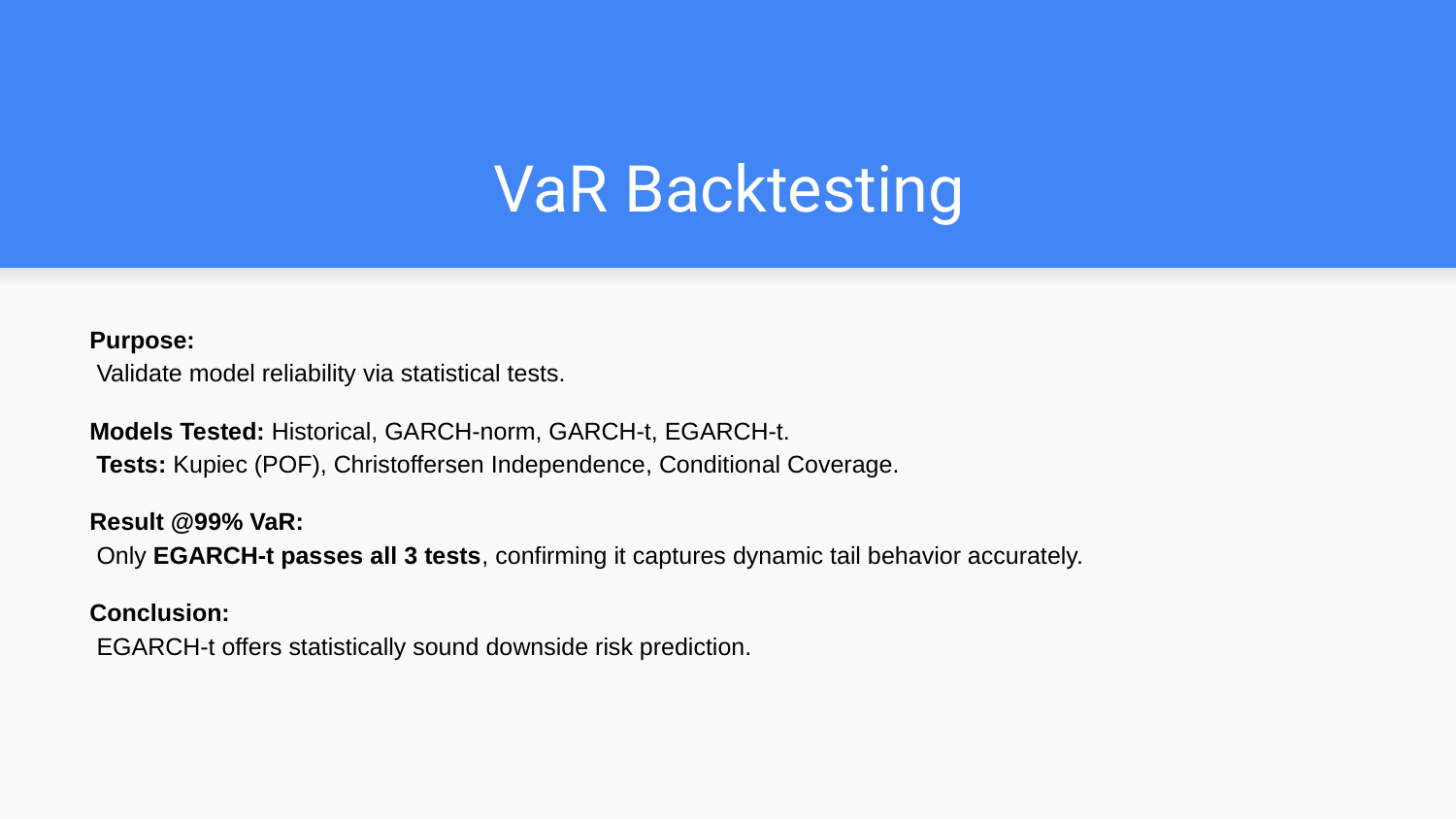

# VaR Backtesting
Purpose:
 Validate model reliability via statistical tests.
Models Tested: Historical, GARCH-norm, GARCH-t, EGARCH-t.
 Tests: Kupiec (POF), Christoffersen Independence, Conditional Coverage.
Result @99% VaR:
 Only EGARCH-t passes all 3 tests, confirming it captures dynamic tail behavior accurately.
Conclusion:
 EGARCH-t offers statistically sound downside risk prediction.